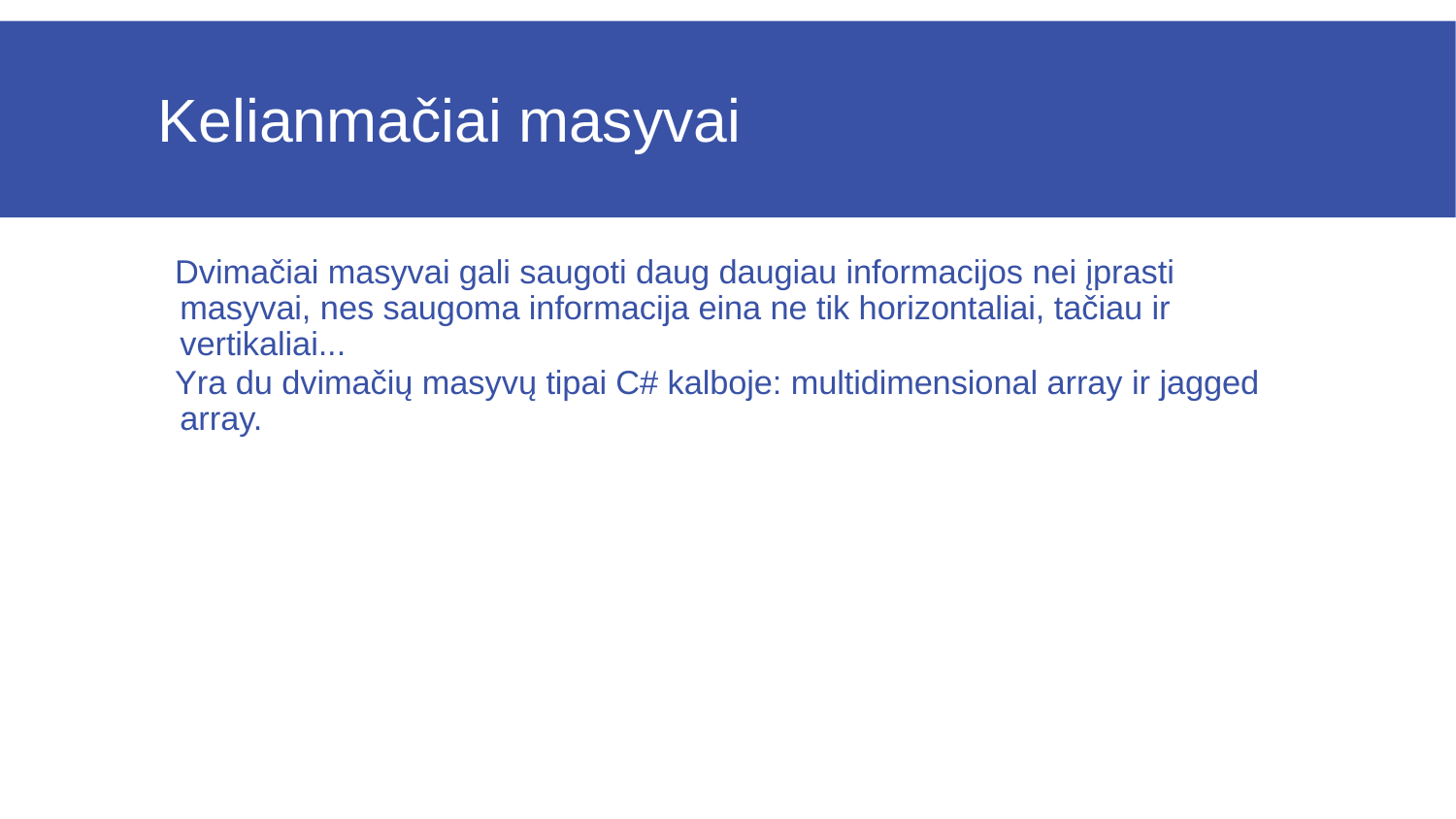

# Kelianmačiai masyvai
Dvimačiai masyvai gali saugoti daug daugiau informacijos nei įprasti masyvai, nes saugoma informacija eina ne tik horizontaliai, tačiau ir vertikaliai...
Yra du dvimačių masyvų tipai C# kalboje: multidimensional array ir jagged array.